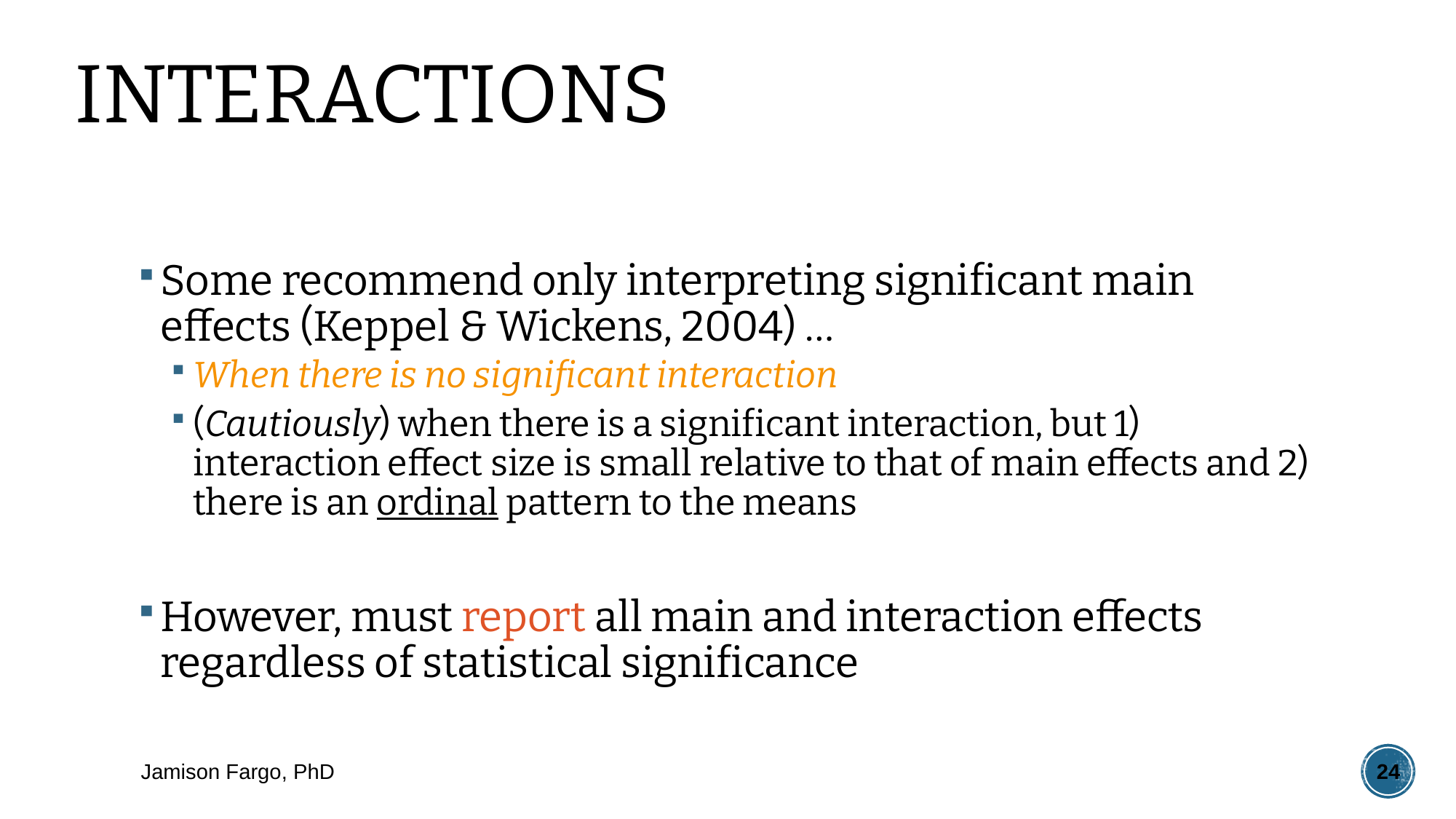

# Interactions
Some recommend only interpreting significant main effects (Keppel & Wickens, 2004) …
When there is no significant interaction
(Cautiously) when there is a significant interaction, but 1) interaction effect size is small relative to that of main effects and 2) there is an ordinal pattern to the means

However, must report all main and interaction effects regardless of statistical significance
Jamison Fargo, PhD
24